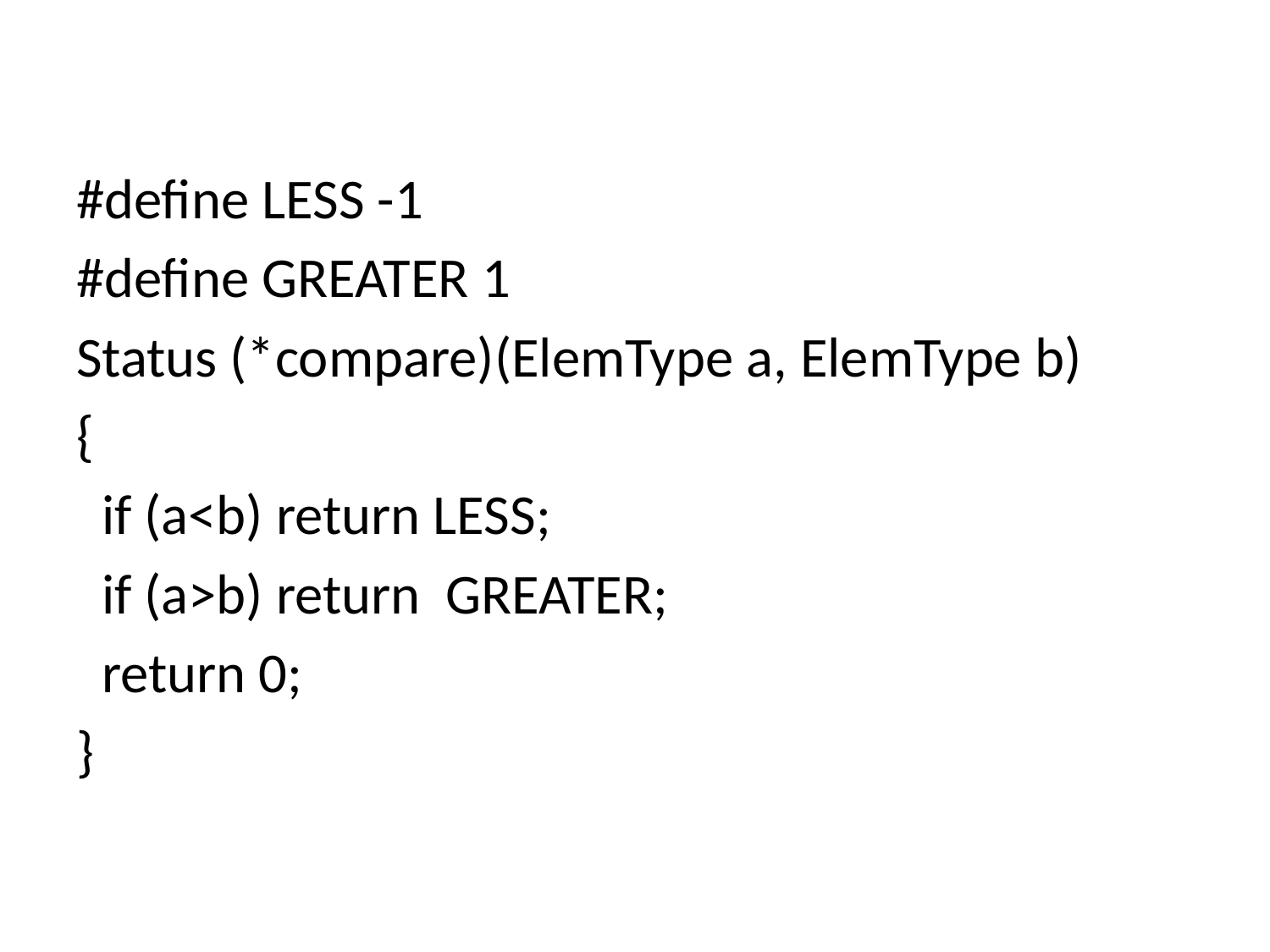

#
#define LESS -1
#define GREATER 1
Status (*compare)(ElemType a, ElemType b)
{
  if (a<b) return LESS;
  if (a>b) return  GREATER;
  return 0;
}